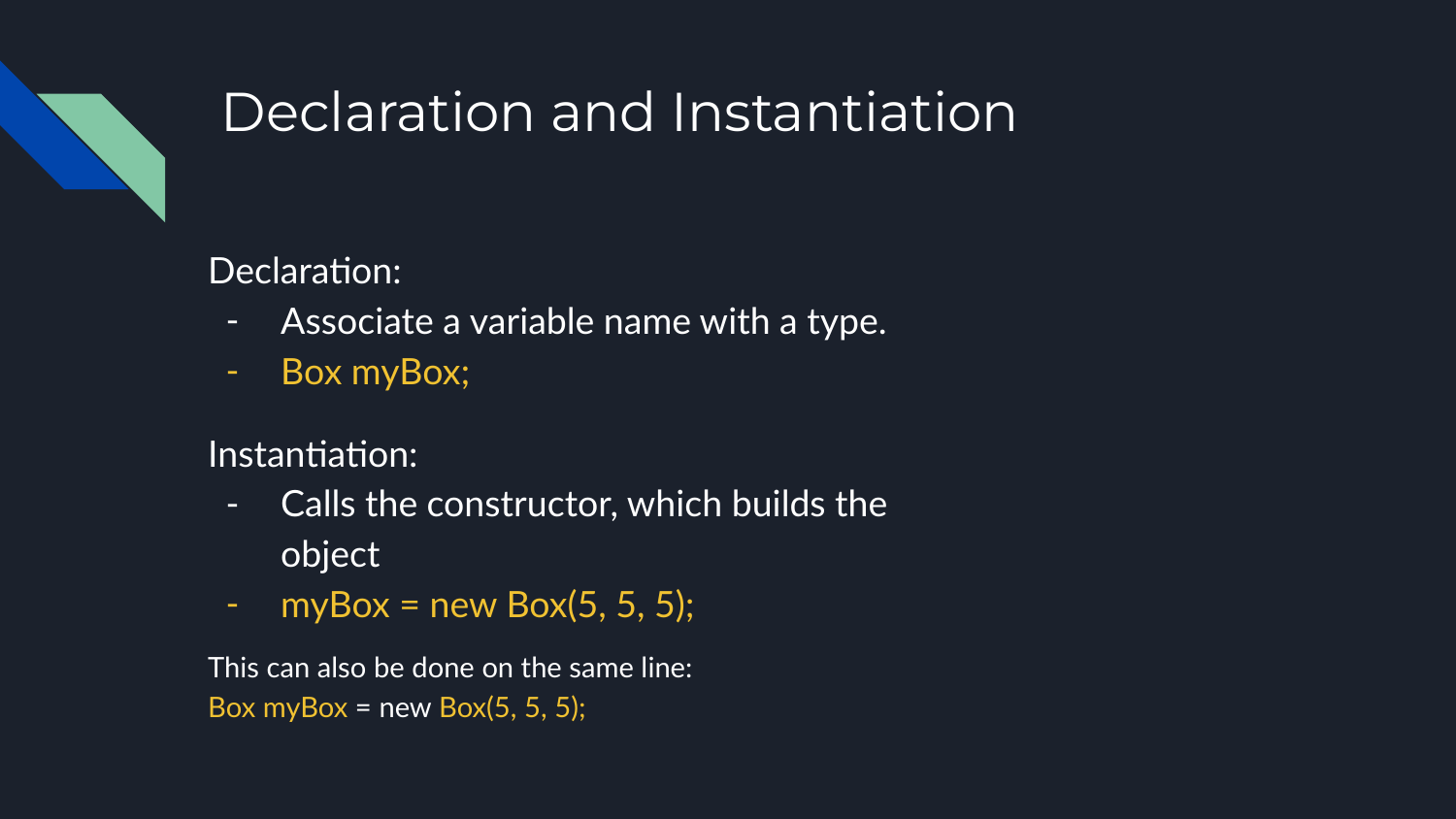

# Declaration and Instantiation
Declaration:
Associate a variable name with a type.
Box myBox;
Instantiation:
Calls the constructor, which builds the object
myBox = new Box(5, 5, 5);
This can also be done on the same line:
Box myBox = new Box(5, 5, 5);